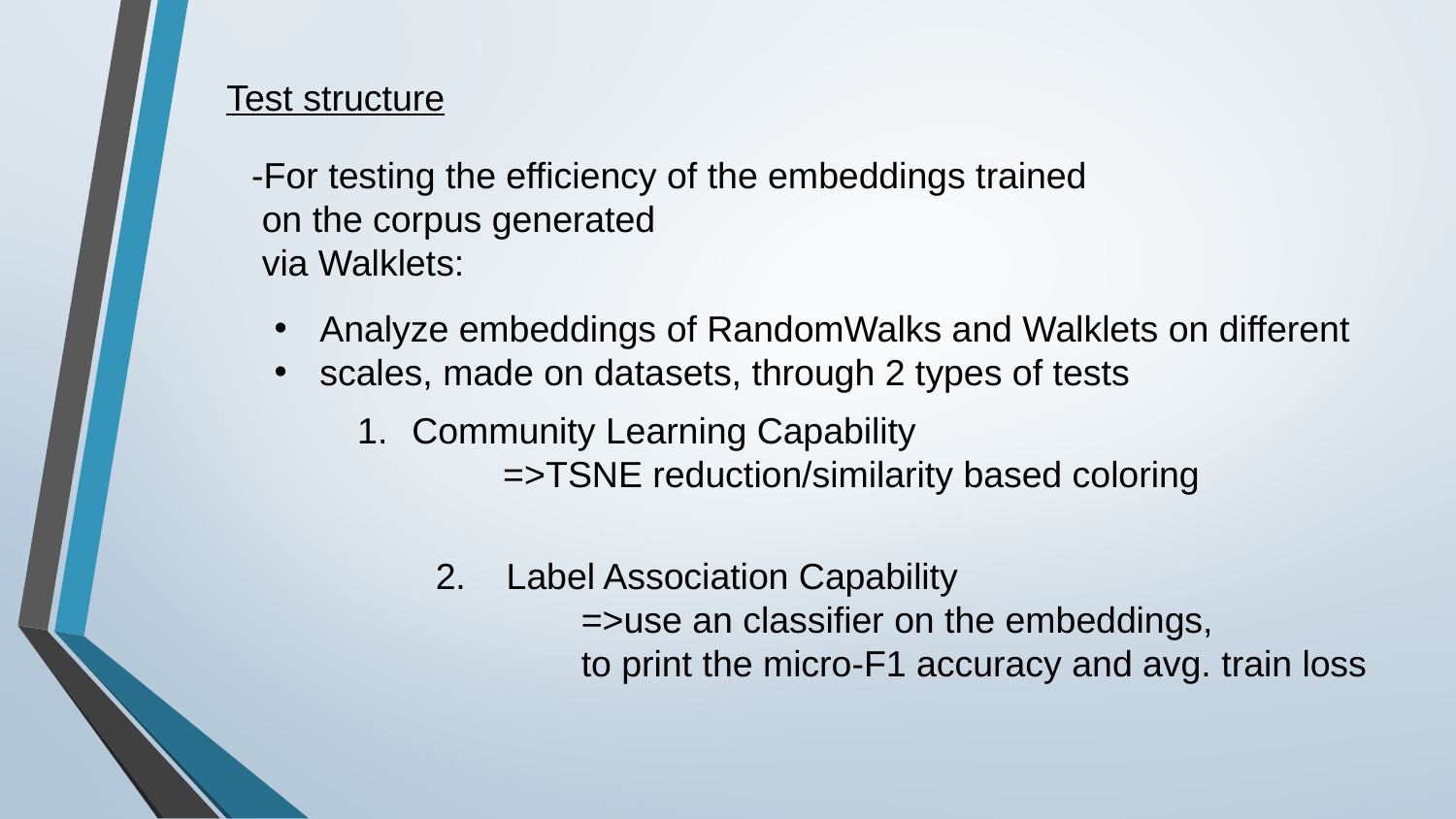

Test structure
-For testing the efficiency of the embeddings trained
 on the corpus generated
 via Walklets:
Analyze embeddings of RandomWalks and Walklets on different
scales, made on datasets, through 2 types of tests
Community Learning Capability
	=>TSNE reduction/similarity based coloring
2.    Label Association Capability
	=>use an classifier on the embeddings,
	to print the micro-F1 accuracy and avg. train loss